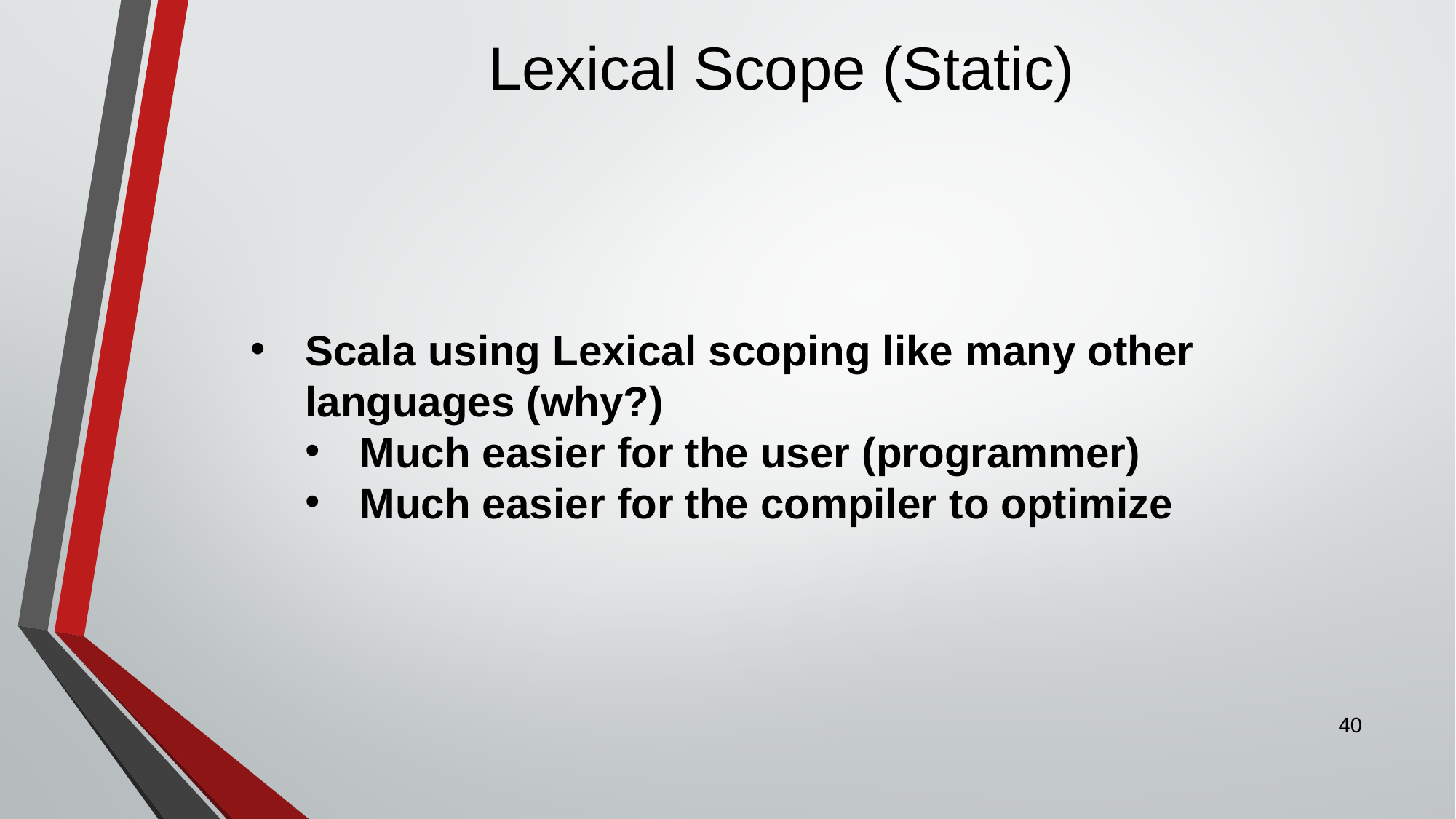

# Lexical Scope (Static)
Scala using Lexical scoping like many other languages (why?)
Much easier for the user (programmer)
Much easier for the compiler to optimize

40